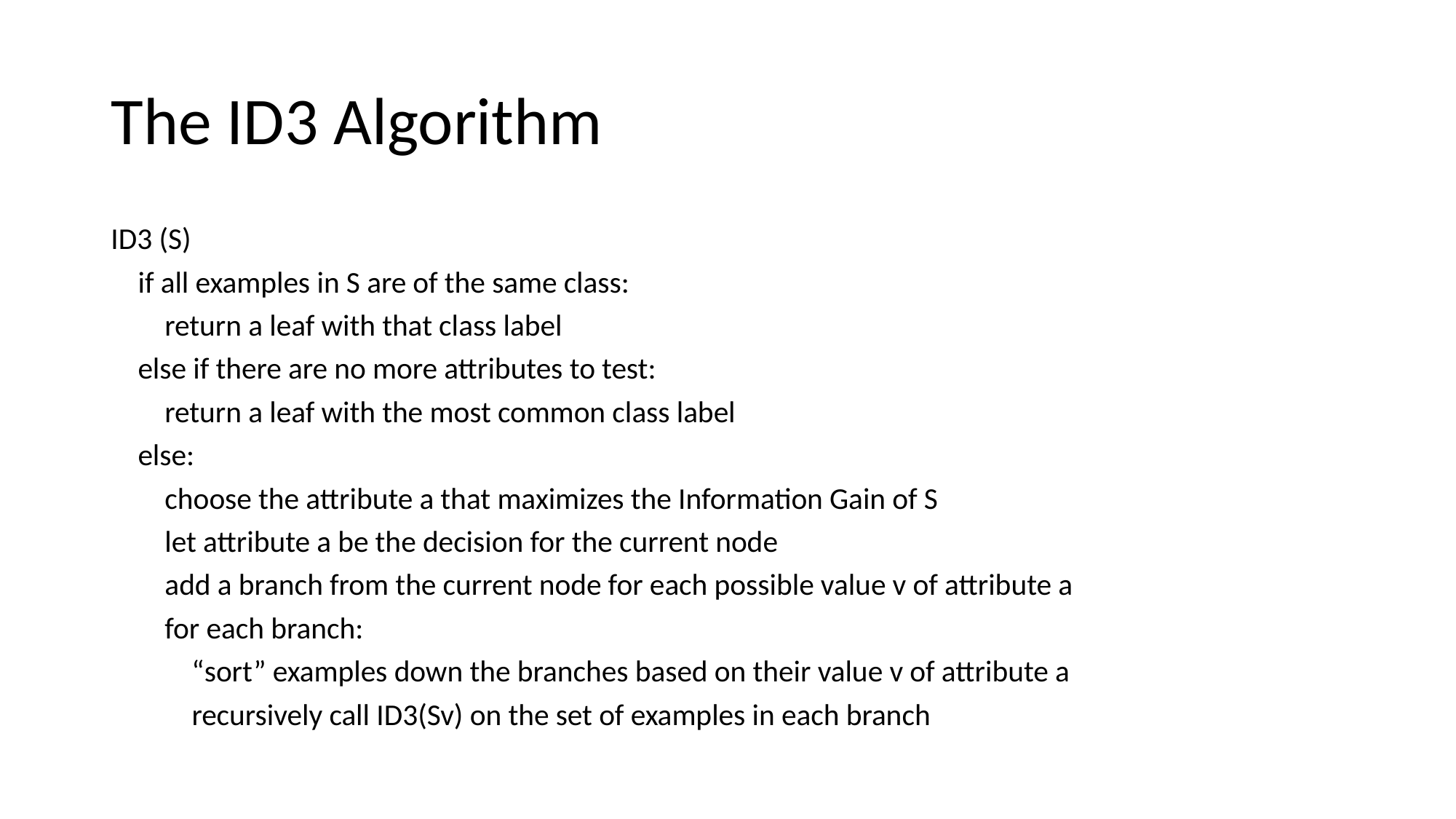

# The ID3 Algorithm
ID3 (S)
    if all examples in S are of the same class:
        return a leaf with that class label
    else if there are no more attributes to test:
        return a leaf with the most common class label
    else:
        choose the attribute a that maximizes the Information Gain of S
        let attribute a be the decision for the current node
        add a branch from the current node for each possible value v of attribute a
        for each branch:
            “sort” examples down the branches based on their value v of attribute a
            recursively call ID3(Sv) on the set of examples in each branch